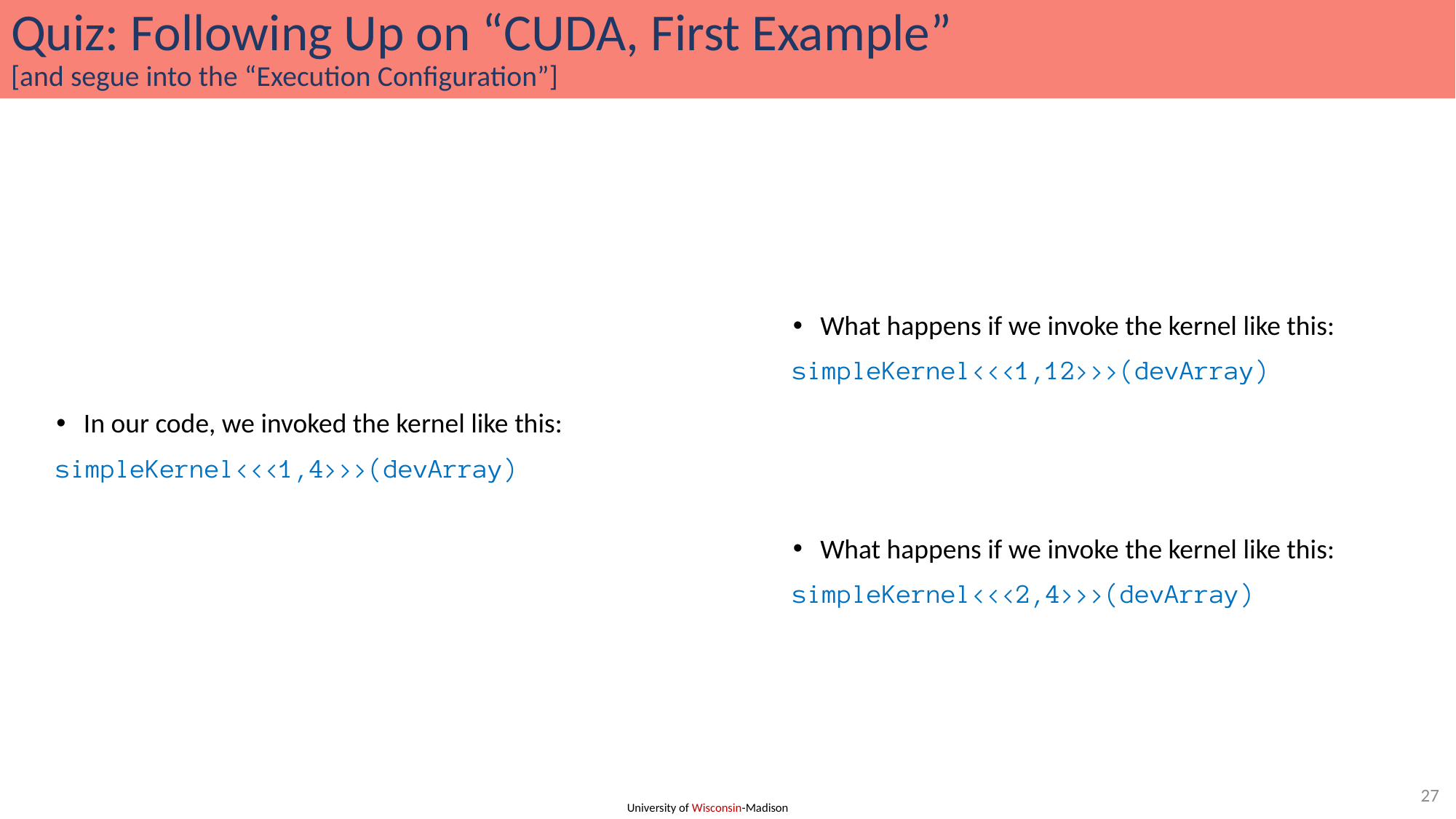

# Quiz: Following Up on “CUDA, First Example” [and segue into the “Execution Configuration”]

In our code, we invoked the kernel like this:
simpleKernel<<<1,4>>>(devArray)

What happens if we invoke the kernel like this:
simpleKernel<<<1,12>>>(devArray)

What happens if we invoke the kernel like this:
simpleKernel<<<2,4>>>(devArray)

27